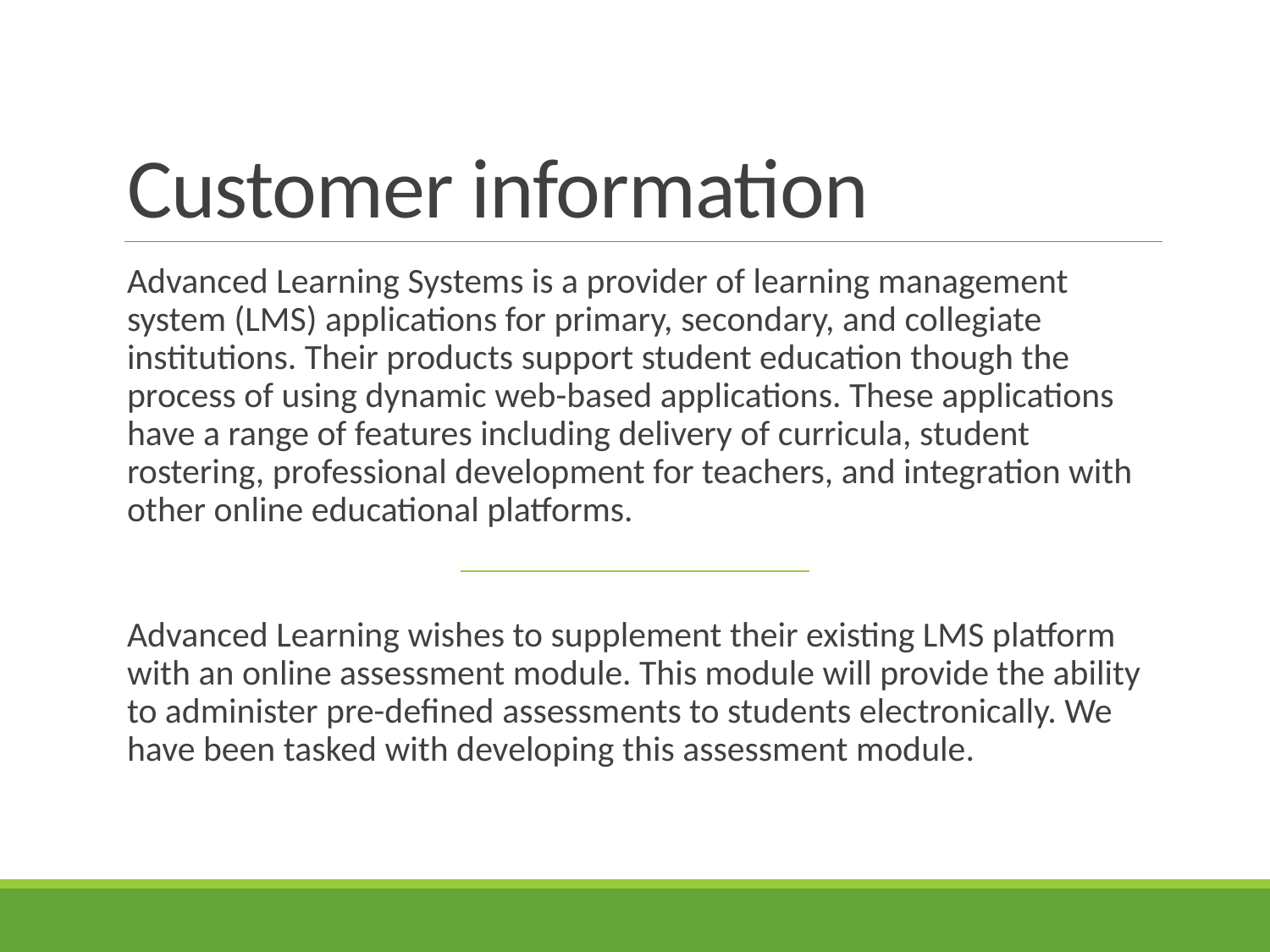

# Customer information
Advanced Learning Systems is a provider of learning management system (LMS) applications for primary, secondary, and collegiate institutions. Their products support student education though the process of using dynamic web-based applications. These applications have a range of features including delivery of curricula, student rostering, professional development for teachers, and integration with other online educational platforms.

Advanced Learning wishes to supplement their existing LMS platform with an online assessment module. This module will provide the ability to administer pre-defined assessments to students electronically. We have been tasked with developing this assessment module.